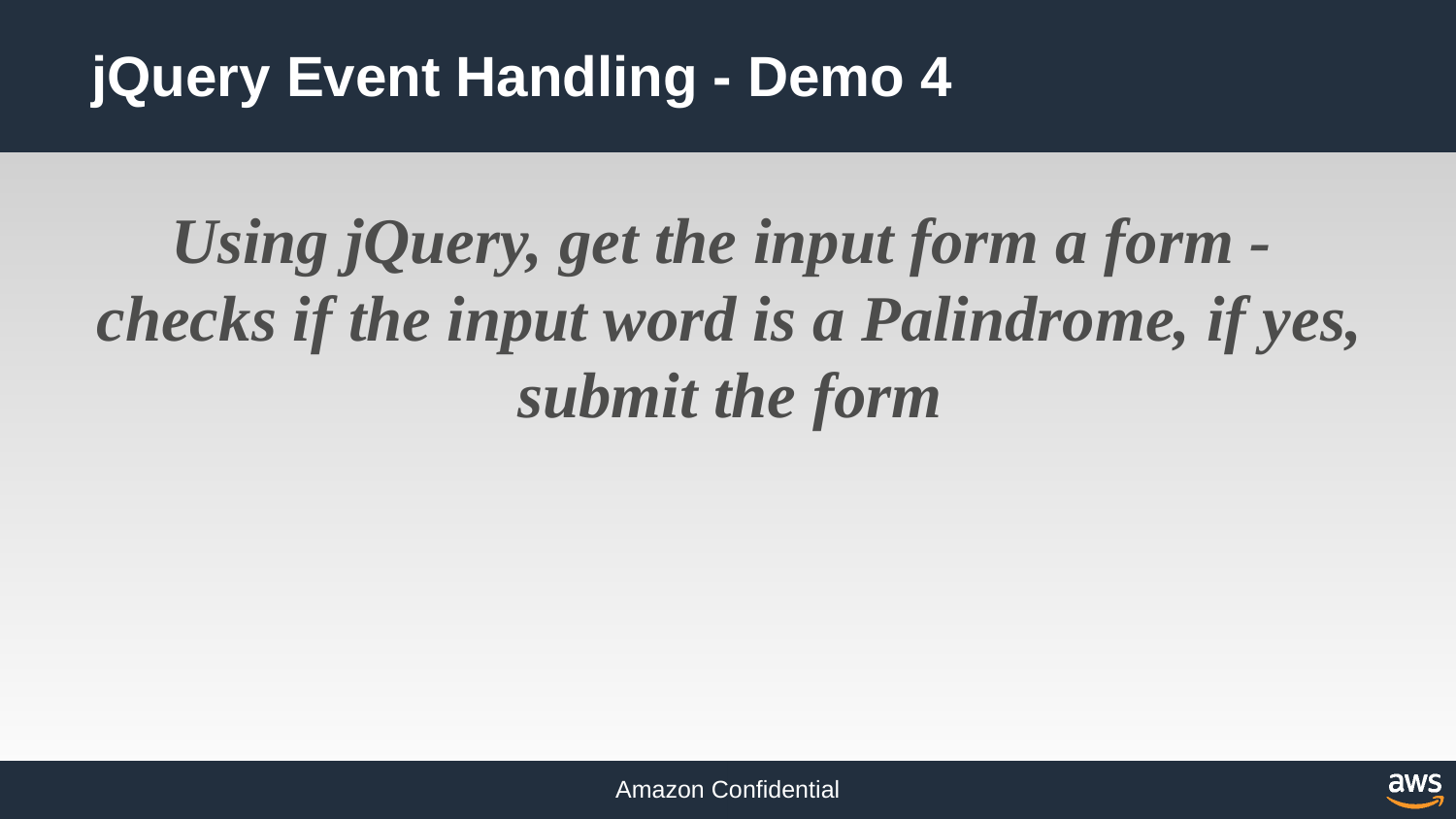

# jQuery Event Handling - Demo 4
Using jQuery, get the input form a form -  checks if the input word is a Palindrome, if yes, submit the form